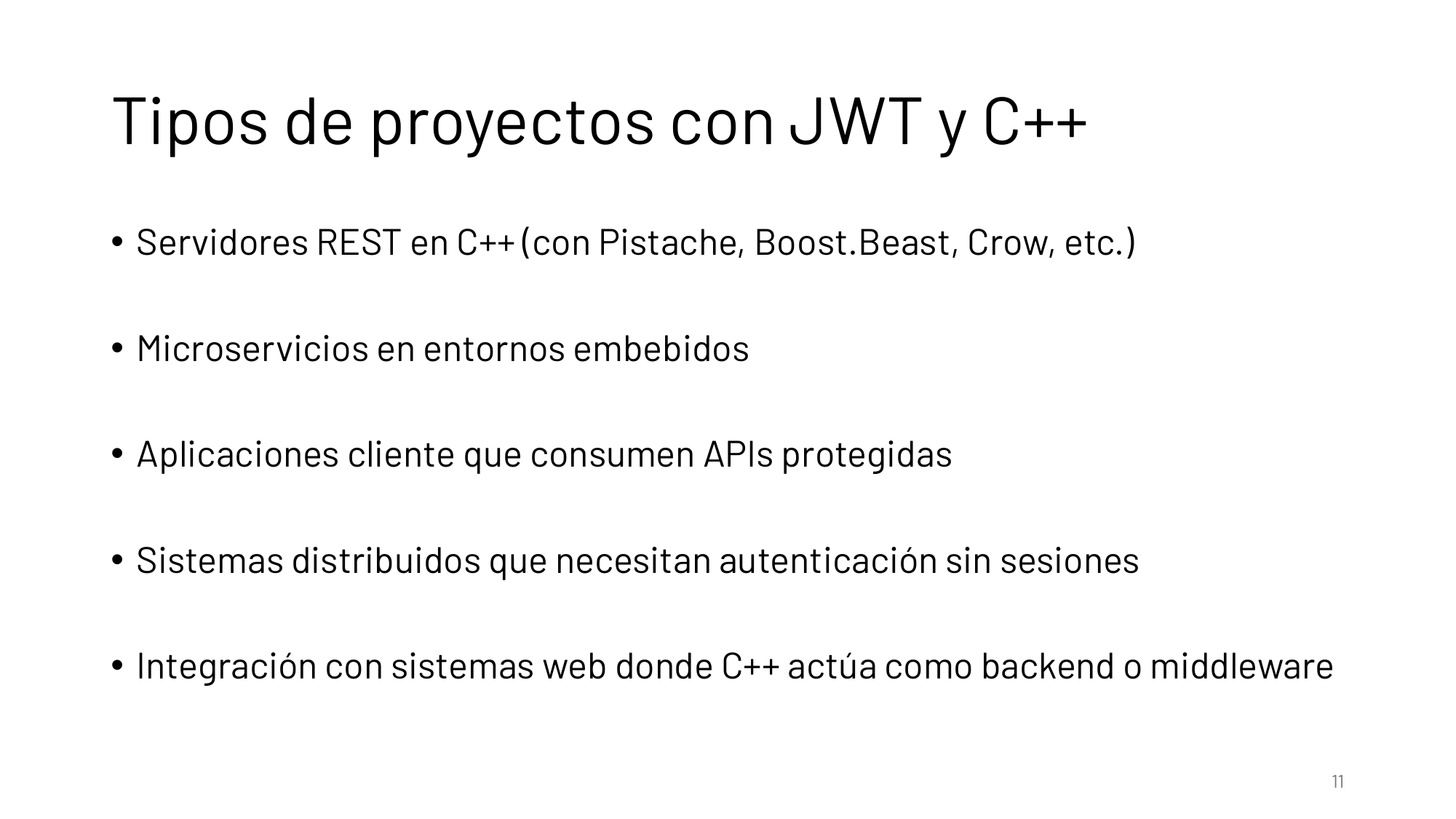

# Tipos de proyectos con JWT y C++
Servidores REST en C++ (con Pistache, Boost.Beast, Crow, etc.)

Microservicios en entornos embebidos

Aplicaciones cliente que consumen APIs protegidas

Sistemas distribuidos que necesitan autenticación sin sesiones

Integración con sistemas web donde C++ actúa como backend o middleware

11